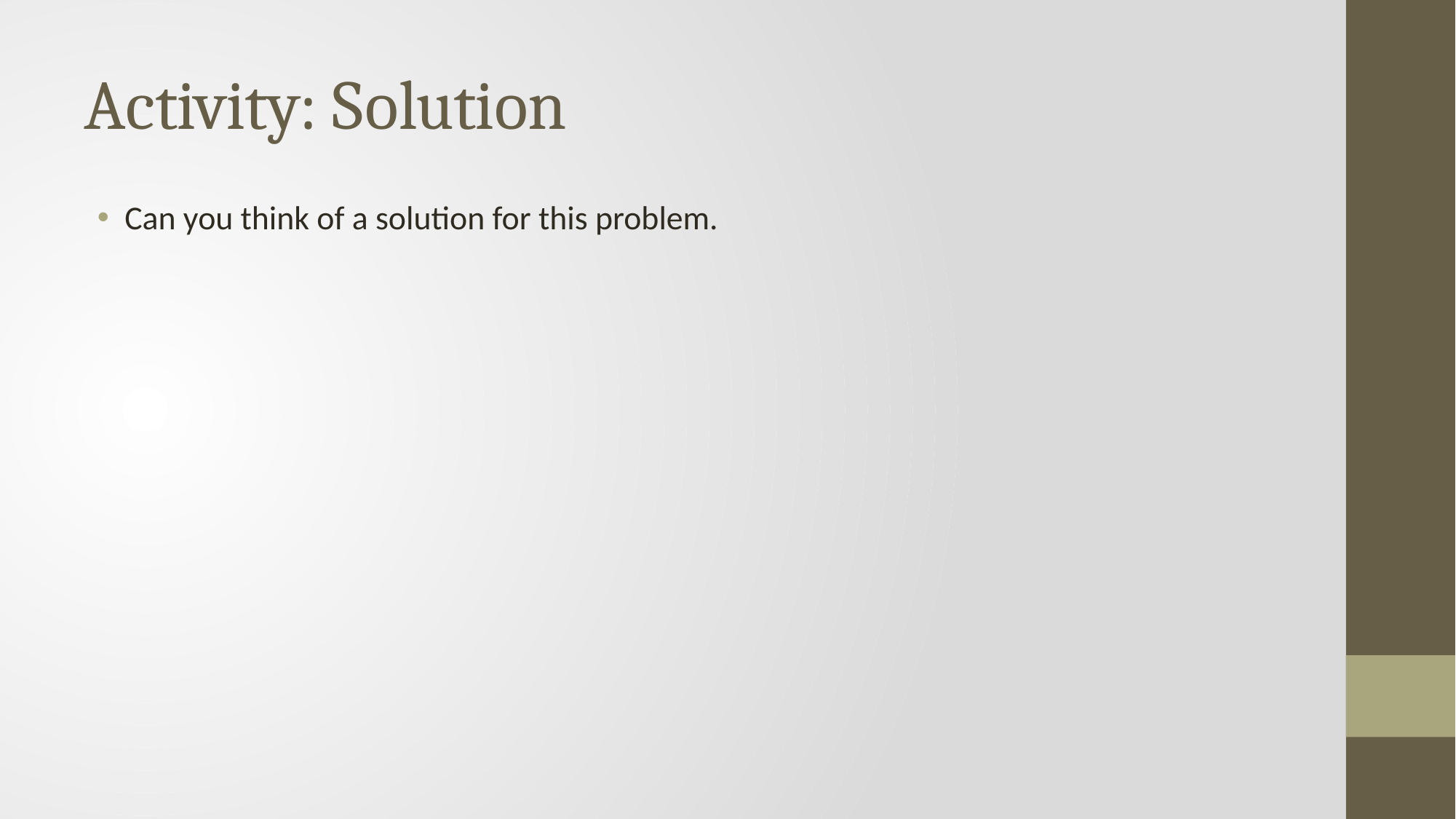

# Activity: Solution
Can you think of a solution for this problem.